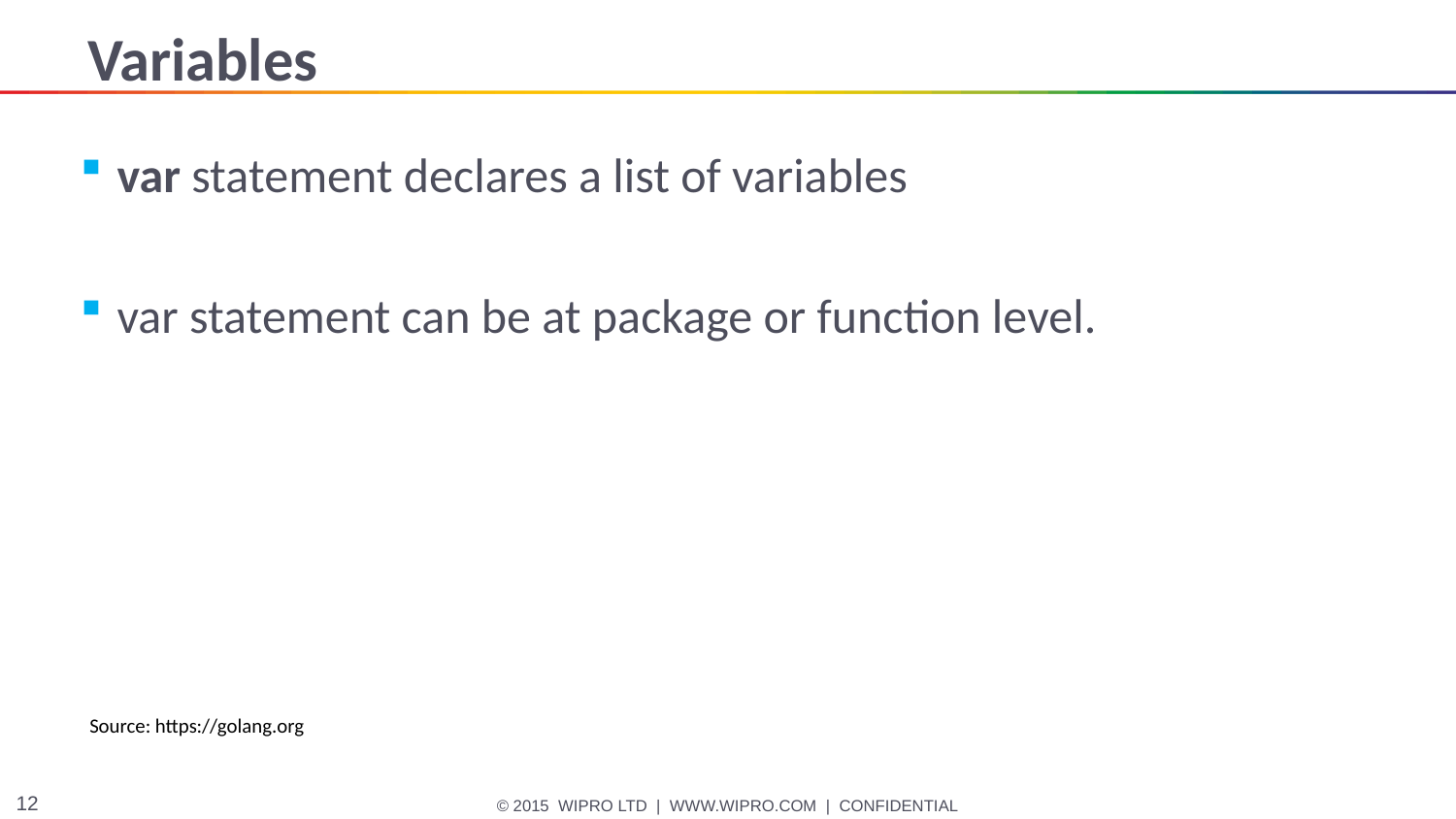

# Variables
var statement declares a list of variables

var statement can be at package or function level.
Source: https://golang.org